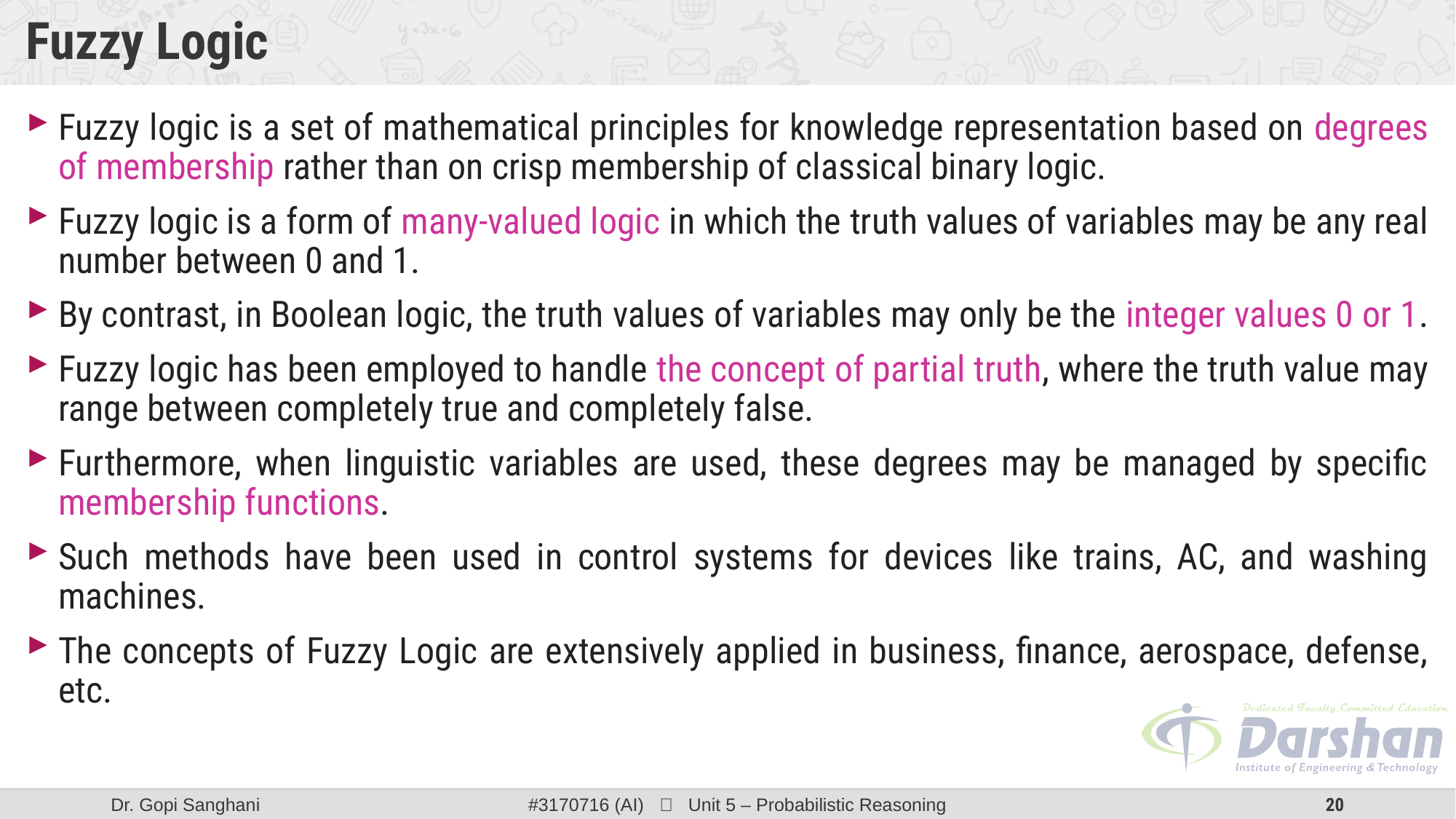

# Fuzzy Logic
Fuzzy logic is a set of mathematical principles for knowledge representation based on degrees of membership rather than on crisp membership of classical binary logic.
Fuzzy logic is a form of many-valued logic in which the truth values of variables may be any real number between 0 and 1.
By contrast, in Boolean logic, the truth values of variables may only be the integer values 0 or 1.
Fuzzy logic has been employed to handle the concept of partial truth, where the truth value may range between completely true and completely false.
Furthermore, when linguistic variables are used, these degrees may be managed by specific membership functions.
Such methods have been used in control systems for devices like trains, AC, and washing machines.
The concepts of Fuzzy Logic are extensively applied in business, finance, aerospace, defense, etc.